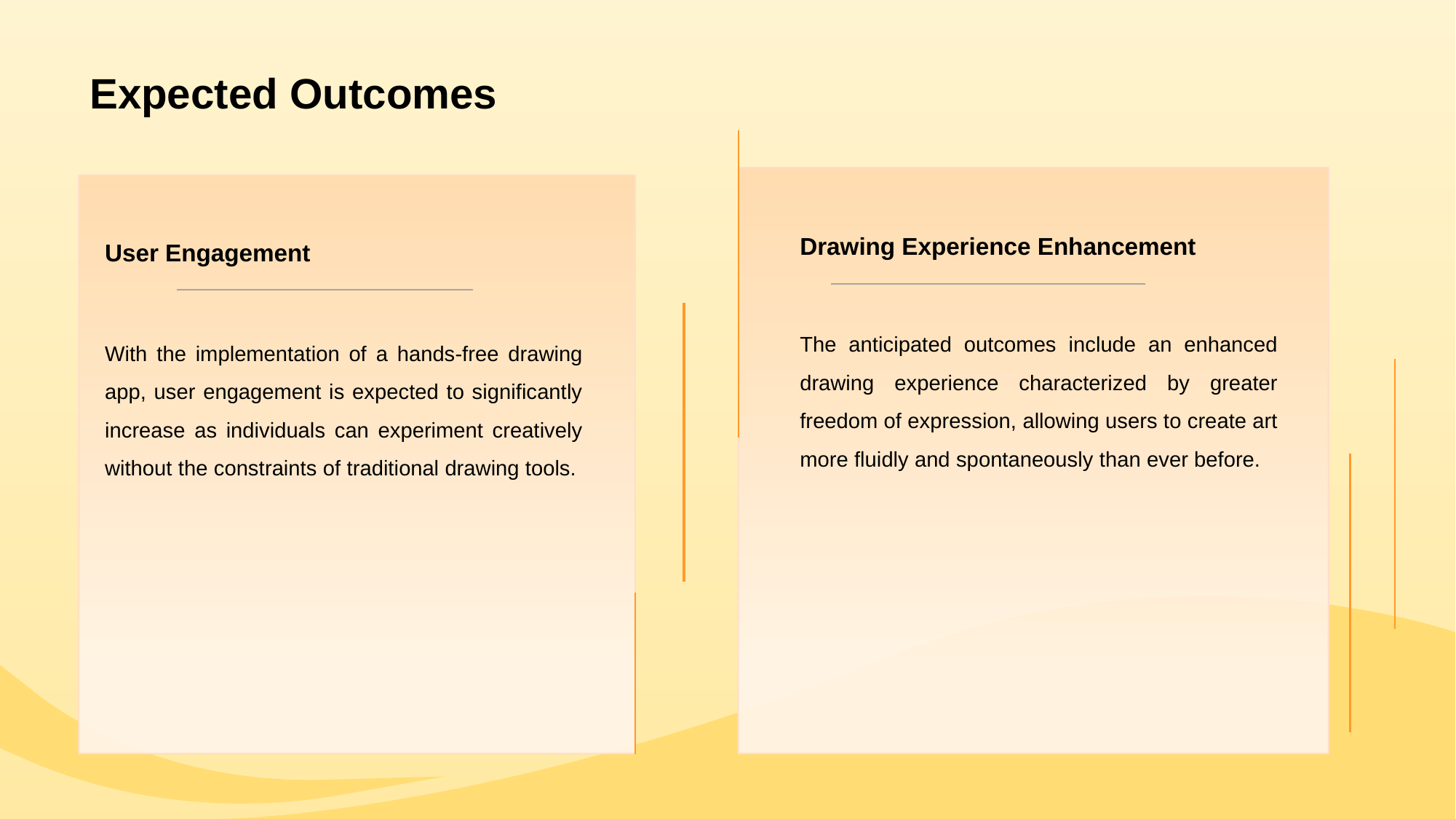

# Expected Outcomes

Drawing Experience Enhancement
User Engagement
The anticipated outcomes include an enhanced drawing experience characterized by greater freedom of expression, allowing users to create art more fluidly and spontaneously than ever before.

With the implementation of a hands-free drawing app, user engagement is expected to significantly increase as individuals can experiment creatively without the constraints of traditional drawing tools.